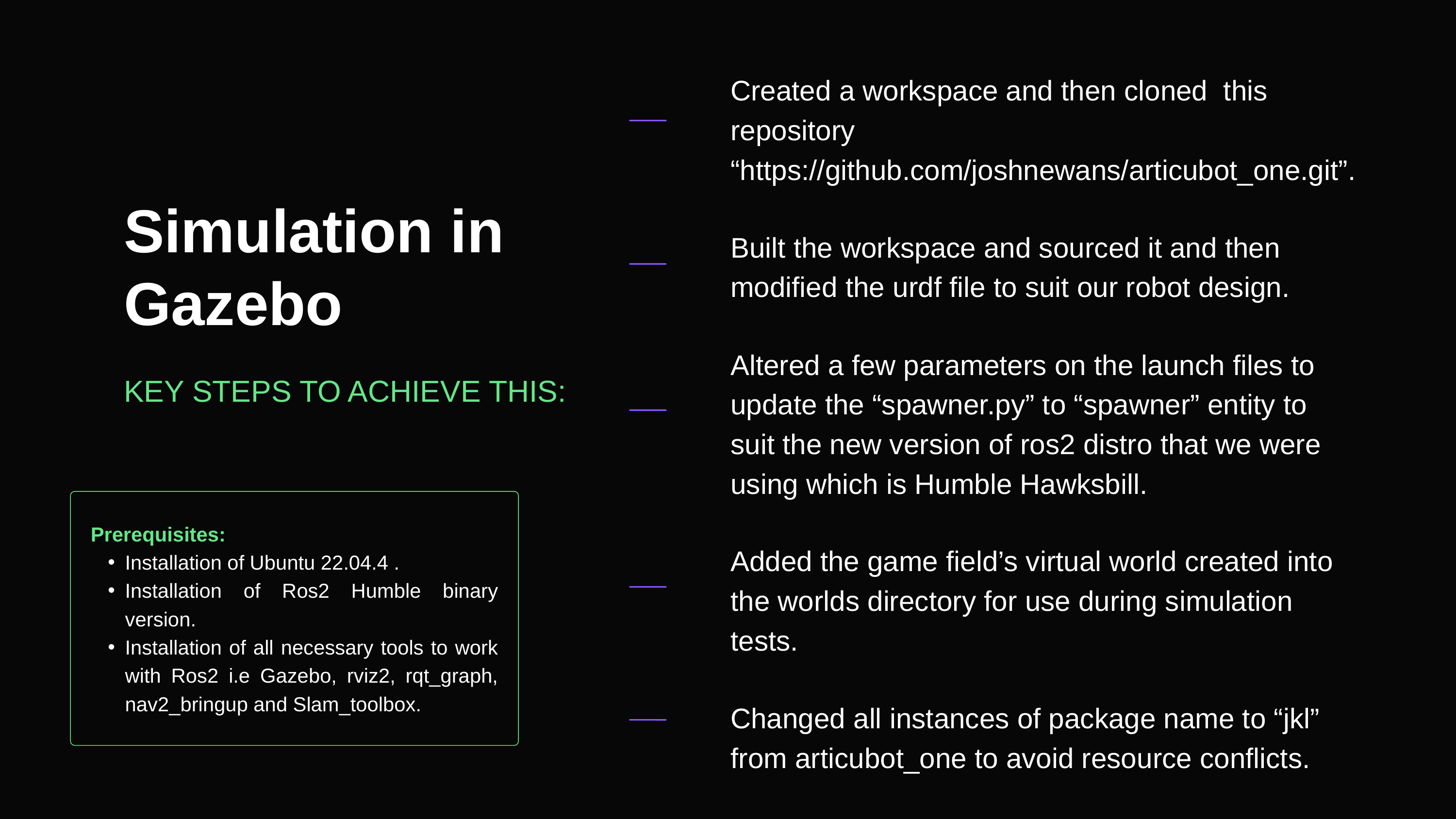

| Created a workspace and then cloned this repository “https://github.com/joshnewans/articubot\_one.git”. |
| --- |
| Built the workspace and sourced it and then modified the urdf file to suit our robot design. |
| Altered a few parameters on the launch files to update the “spawner.py” to “spawner” entity to suit the new version of ros2 distro that we were using which is Humble Hawksbill. |
| Added the game field’s virtual world created into the worlds directory for use during simulation tests. |
| Changed all instances of package name to “jkl” from articubot\_one to avoid resource conflicts. |

Simulation in Gazebo
KEY STEPS TO ACHIEVE THIS:

Prerequisites:
Installation of Ubuntu 22.04.4 .
Installation of Ros2 Humble binary version.
Installation of all necessary tools to work with Ros2 i.e Gazebo, rviz2, rqt_graph, nav2_bringup and Slam_toolbox.